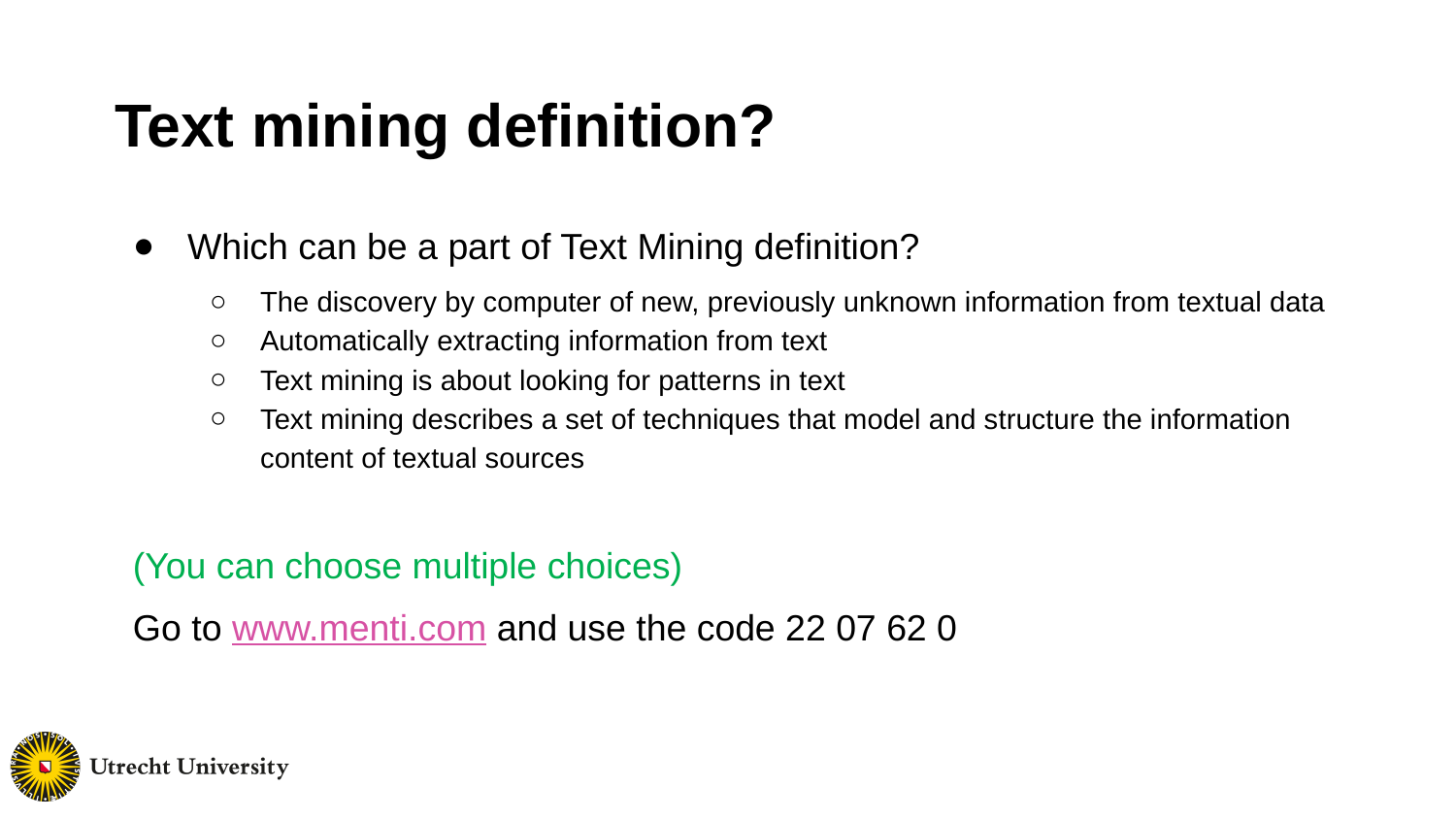

# Text mining definition?
Which can be a part of Text Mining definition?
The discovery by computer of new, previously unknown information from textual data
Automatically extracting information from text
Text mining is about looking for patterns in text
Text mining describes a set of techniques that model and structure the information content of textual sources

(You can choose multiple choices)
Go to www.menti.com and use the code 22 07 62 0